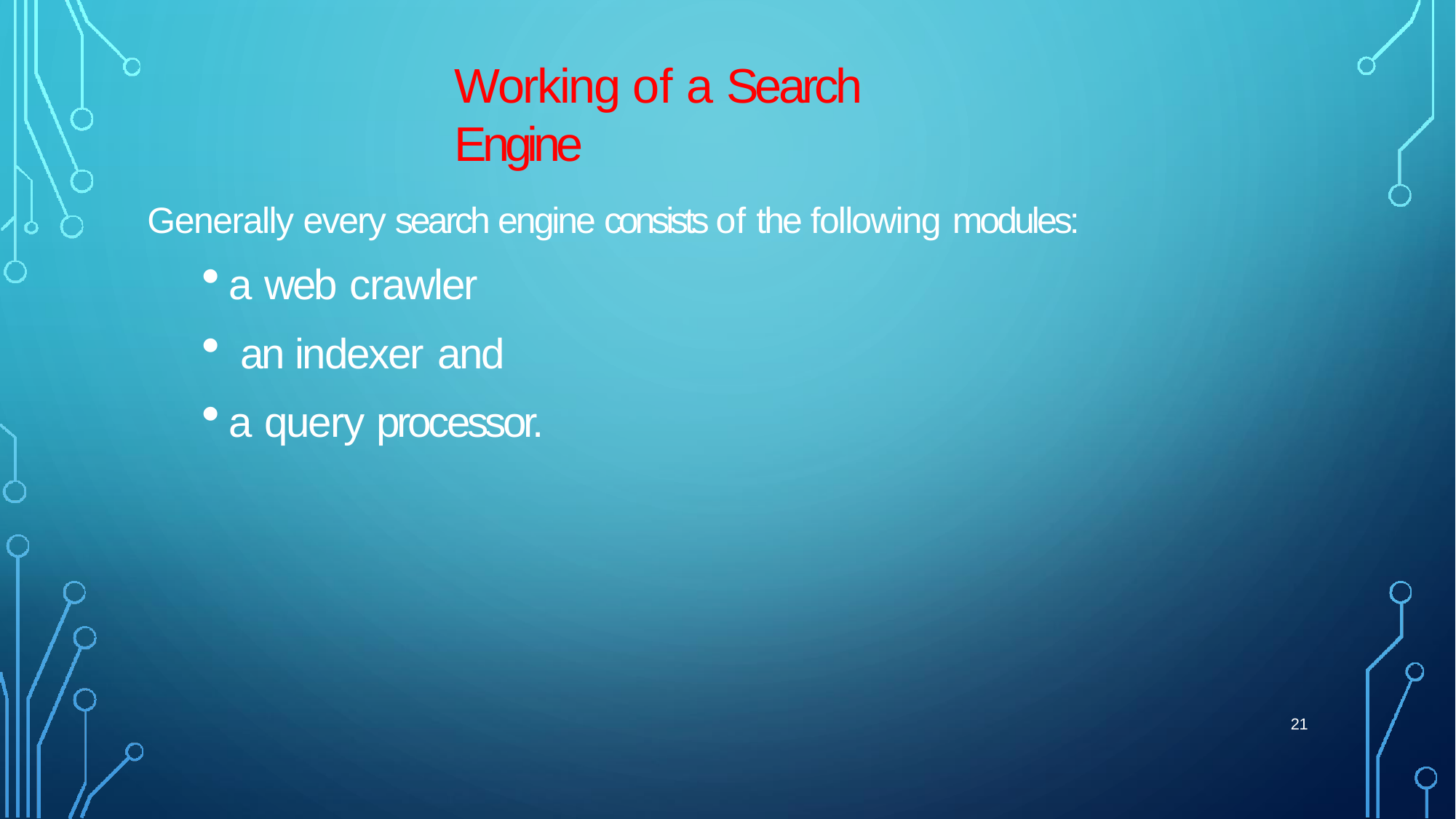

# Working of a Search Engine
Generally every search engine consists of the following modules:
a web crawler
an indexer and
a query processor.
21